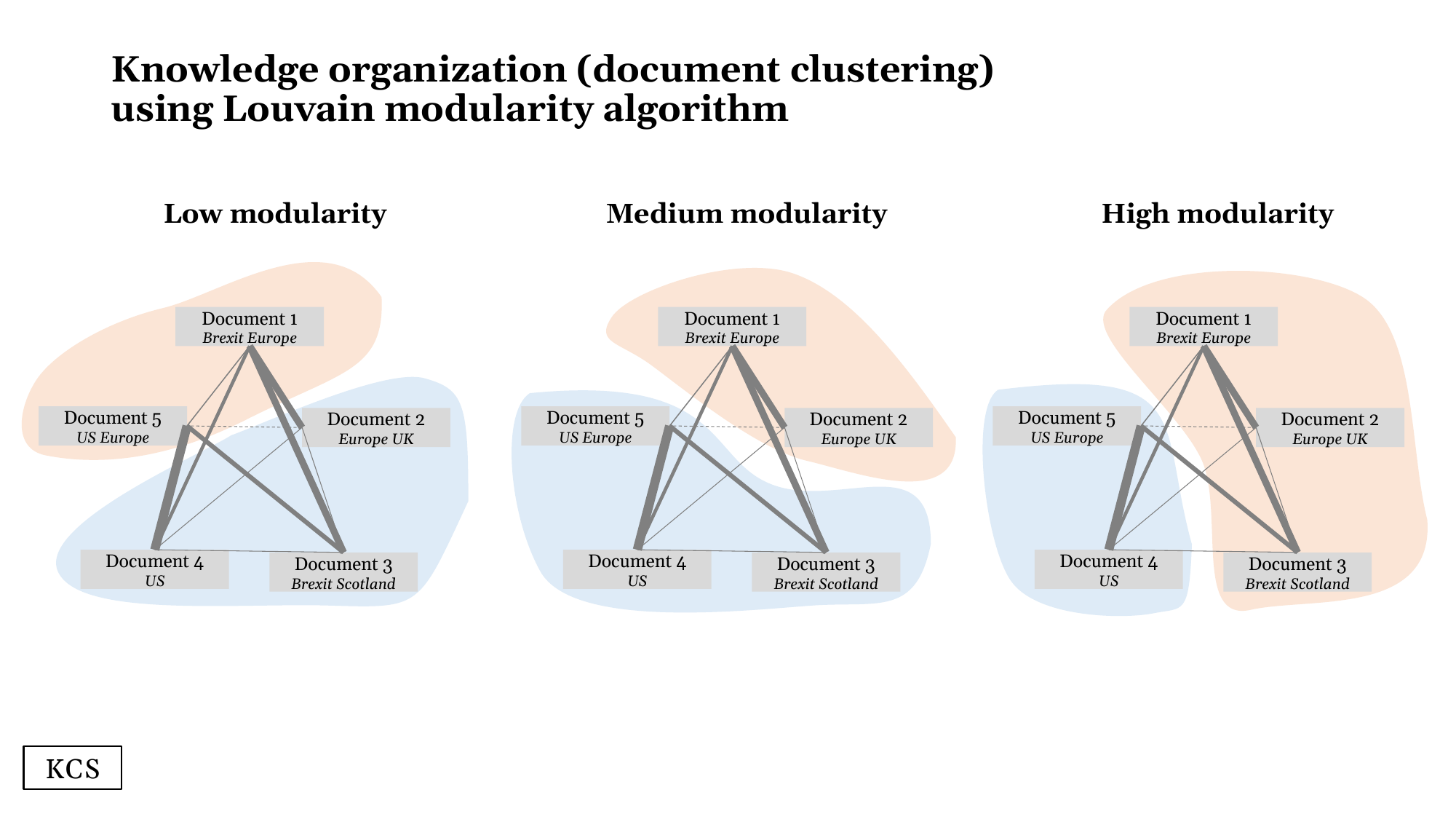

Knowledge organization (document clustering)
using Louvain modularity algorithm
Low modularity

Document 1
Brexit Europe
Document 5
US Europe
Document 2
Europe UK
Document 4
US
Document 3
Brexit Scotland

Medium modularity

Document 1
Brexit Europe
Document 5
US Europe
Document 2
Europe UK
Document 4
US
Document 3
Brexit Scotland

High modularity

Document 1
Brexit Europe
Document 5
US Europe
Document 2
Europe UK
Document 4
US
Document 3
Brexit Scotland